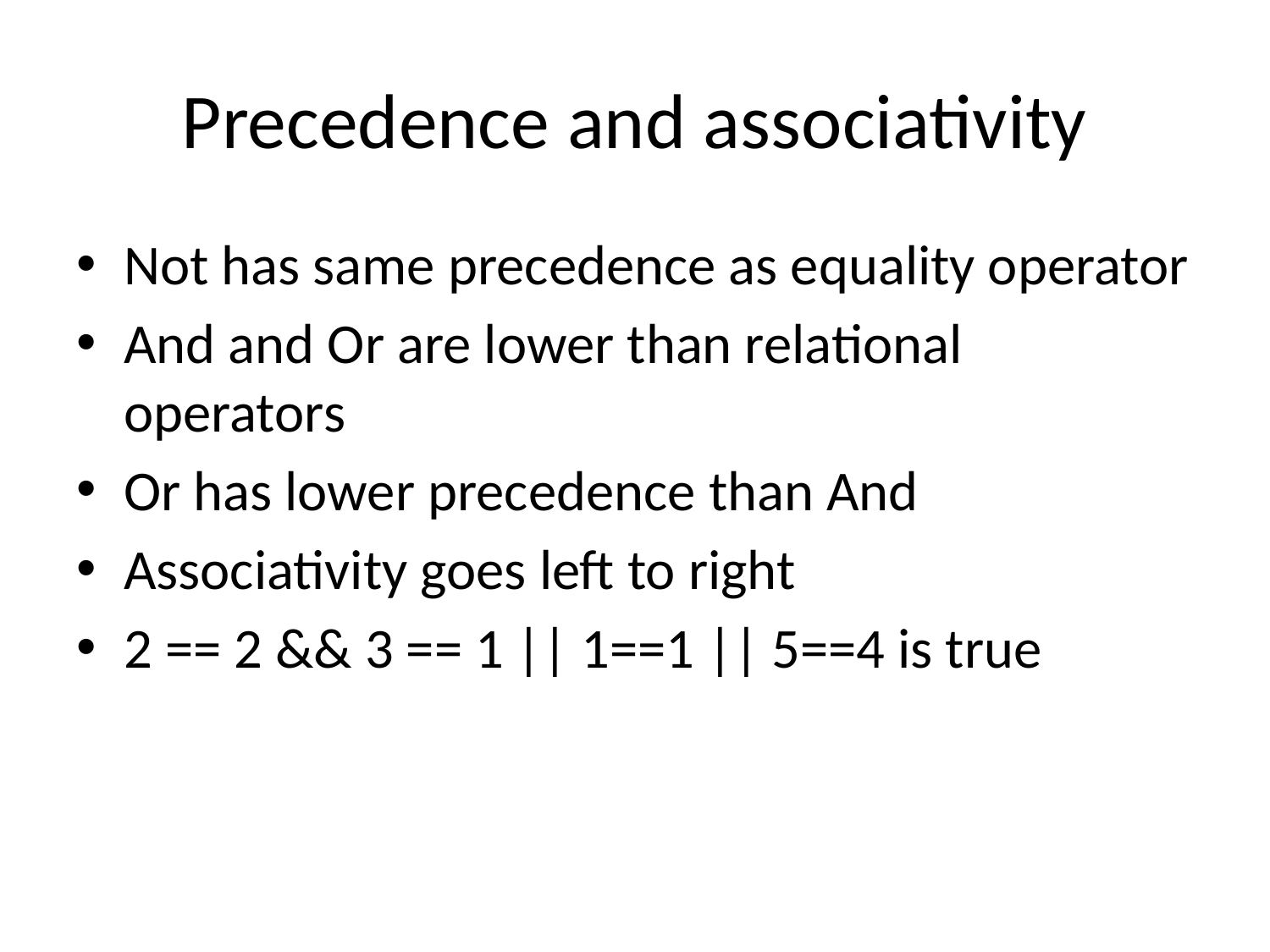

Precedence and associativity
Not has same precedence as equality operator
And and Or are lower than relational operators
Or has lower precedence than And
Associativity goes left to right
2 == 2 && 3 == 1 || 1==1 || 5==4 is true